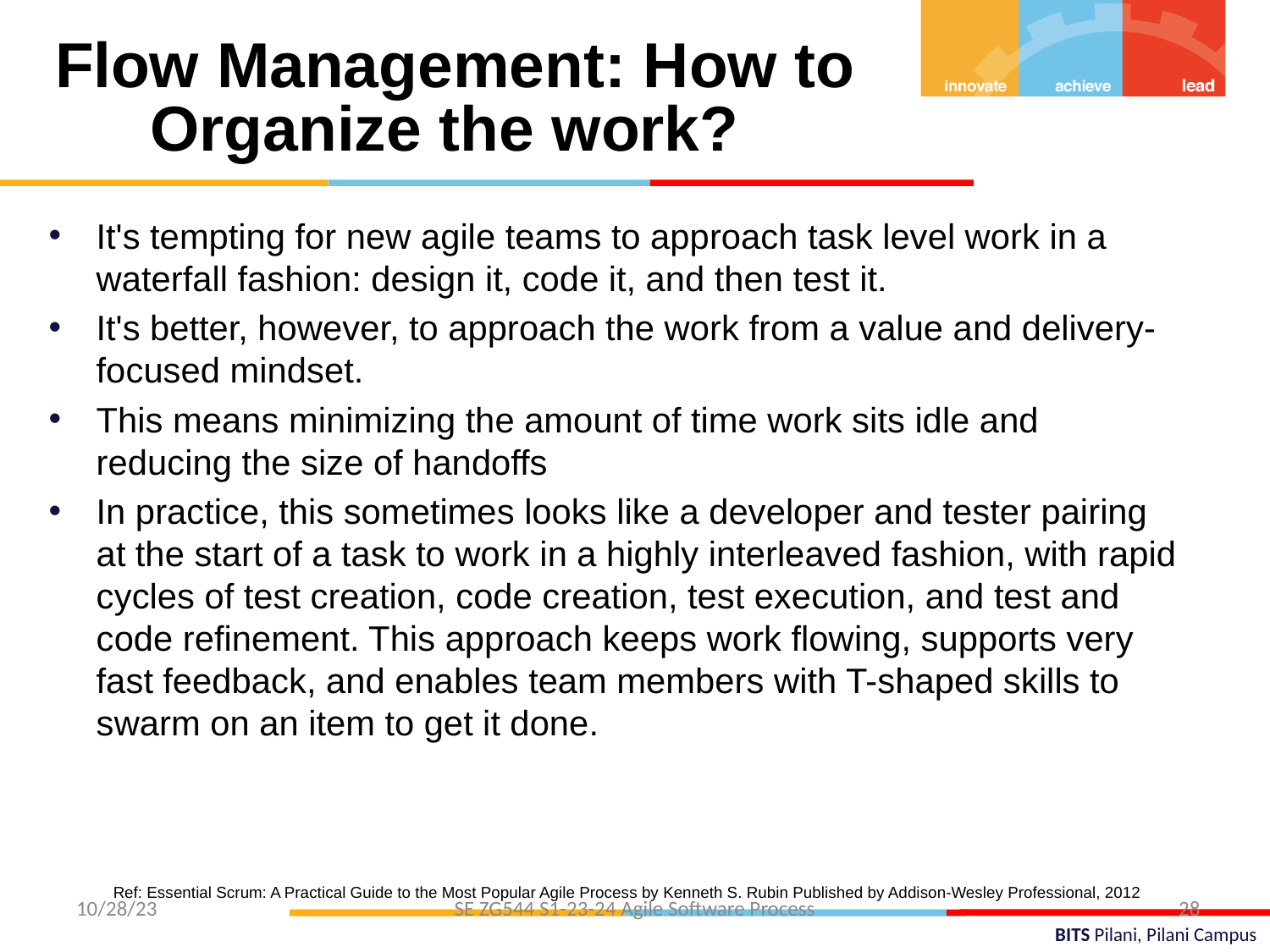

Flow Management: How to Organize the work?
It's tempting for new agile teams to approach task level work in a waterfall fashion: design it, code it, and then test it.
It's better, however, to approach the work from a value and delivery-focused mindset.
This means minimizing the amount of time work sits idle and reducing the size of handoffs
In practice, this sometimes looks like a developer and tester pairing at the start of a task to work in a highly interleaved fashion, with rapid cycles of test creation, code creation, test execution, and test and code refinement. This approach keeps work flowing, supports very fast feedback, and enables team members with T-shaped skills to swarm on an item to get it done.
Ref: Essential Scrum: A Practical Guide to the Most Popular Agile Process by Kenneth S. Rubin Published by Addison-Wesley Professional, 2012
28
10/28/23
SE ZG544 S1-23-24 Agile Software Process